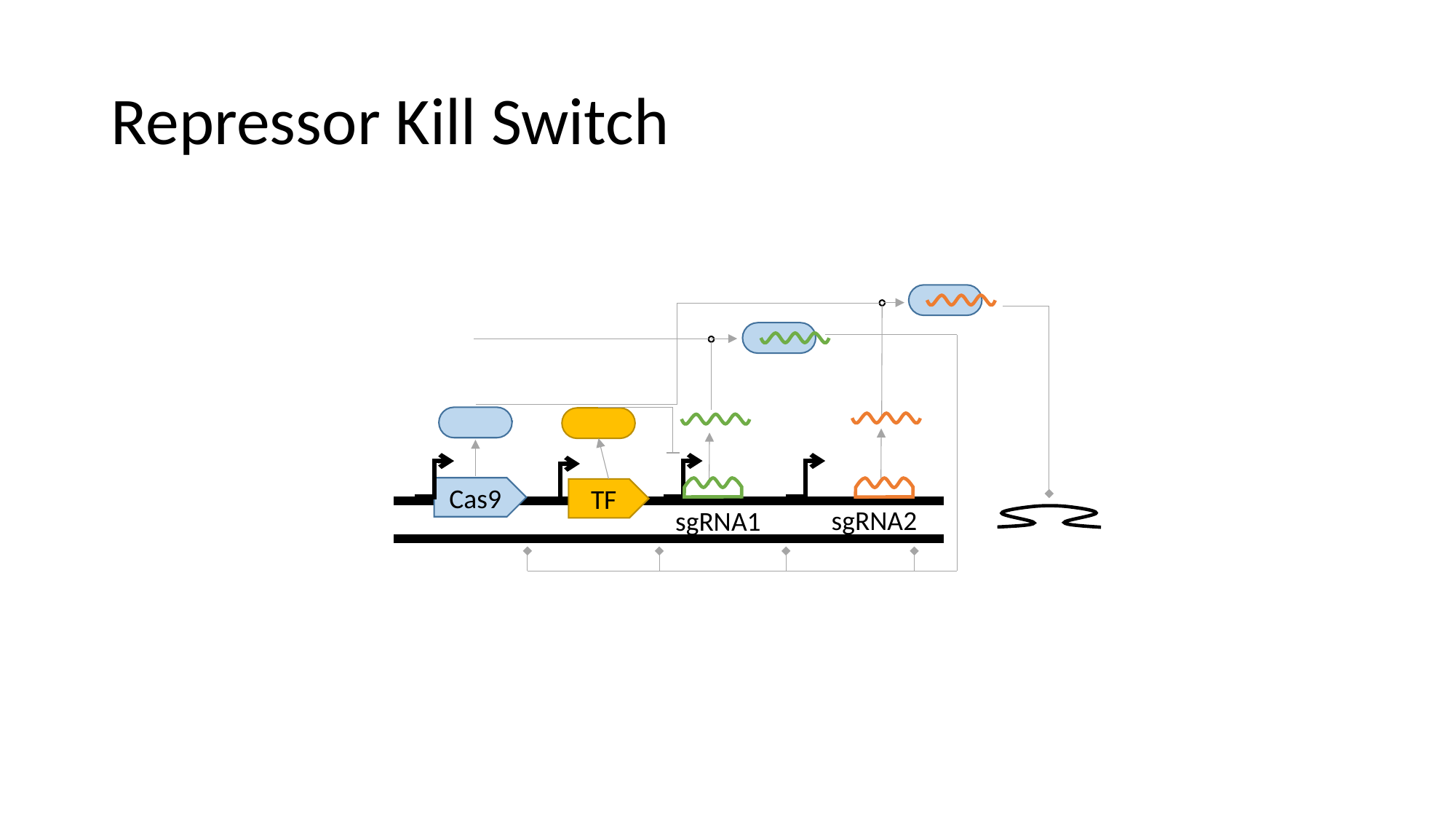

# Repressor Kill Switch

Cas9

TF
sgRNA2
sgRNA1